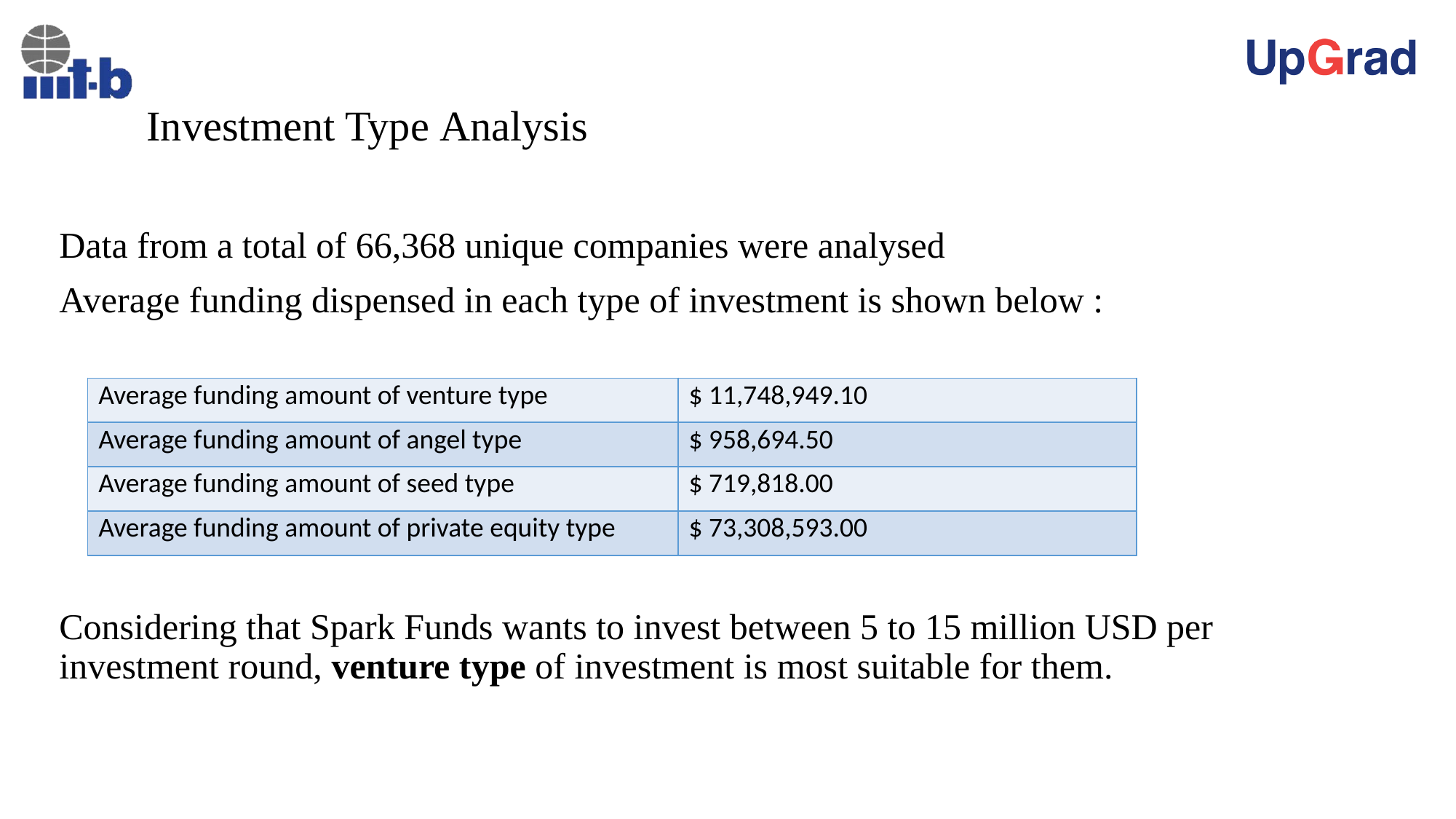

# Investment Type Analysis
Data from a total of 66,368 unique companies were analysed
Average funding dispensed in each type of investment is shown below :

Considering that Spark Funds wants to invest between 5 to 15 million USD per investment round, venture type of investment is most suitable for them.
| Average funding amount of venture type | $ 11,748,949.10 |
| --- | --- |
| Average funding amount of angel type | $ 958,694.50 |
| Average funding amount of seed type | $ 719,818.00 |
| Average funding amount of private equity type | $ 73,308,593.00 |